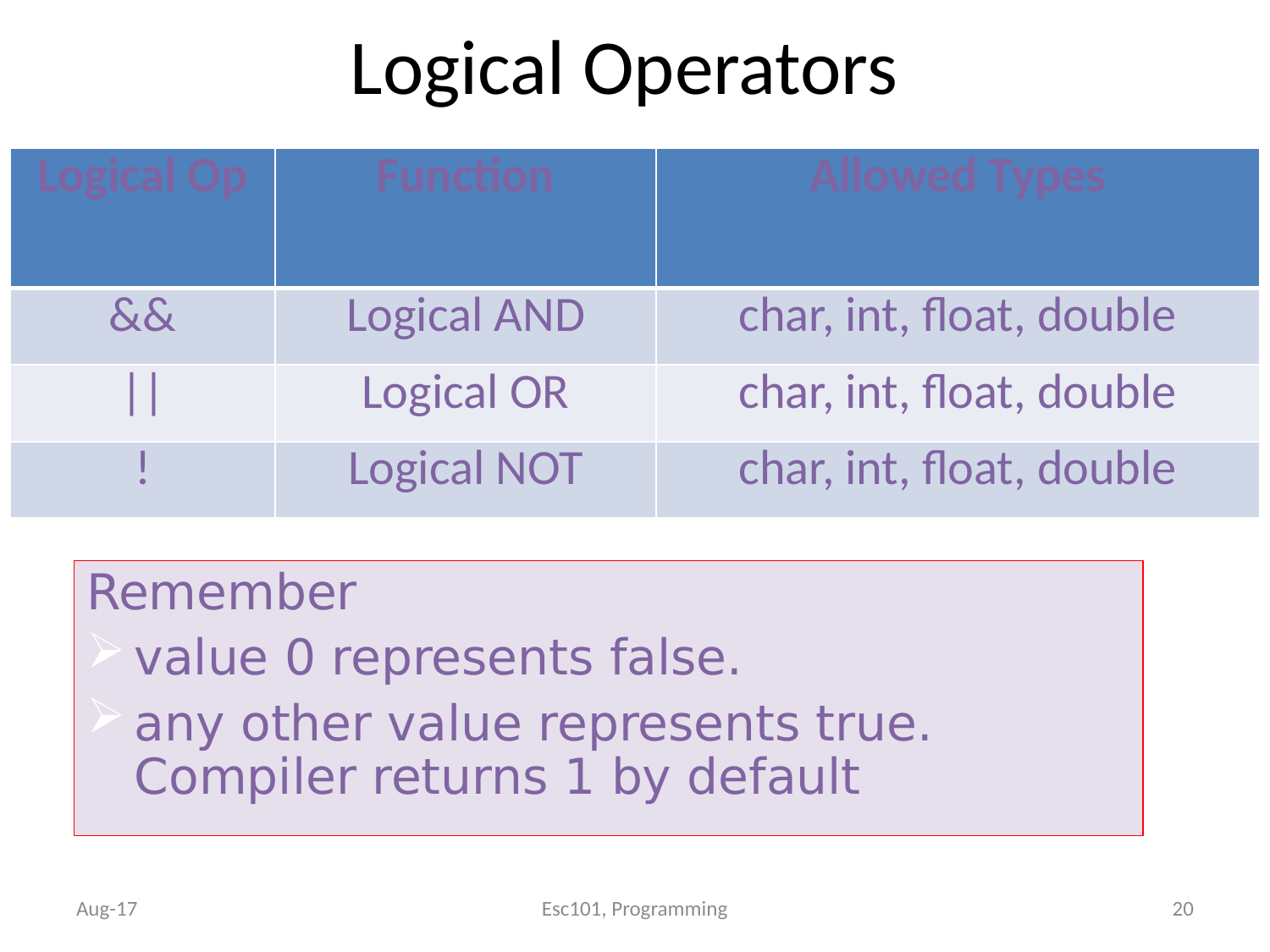

# Logical Operators
| Logical Op | Function | Allowed Types |
| --- | --- | --- |
| && | Logical AND | char, int, float, double |
| || | Logical OR | char, int, float, double |
| ! | Logical NOT | char, int, float, double |
Remember
value 0 represents false.
any other value represents true. Compiler returns 1 by default
Aug-17
20
Esc101, Programming